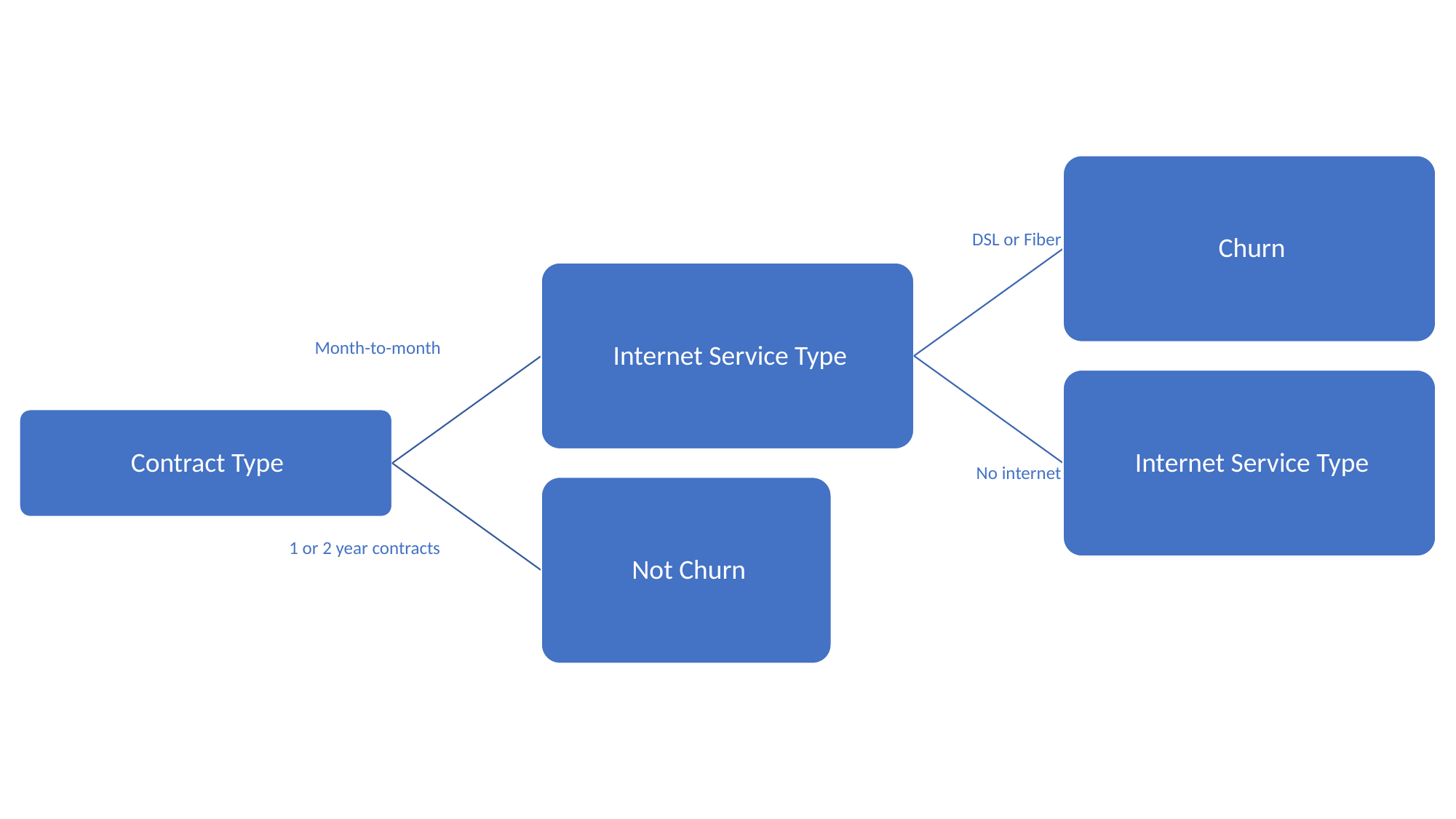

Contract Type

Internet Service Type

Churn

Internet Service Type

Not Churn
DSL or Fiber
Month-to-month
No internet
1 or 2 year contracts